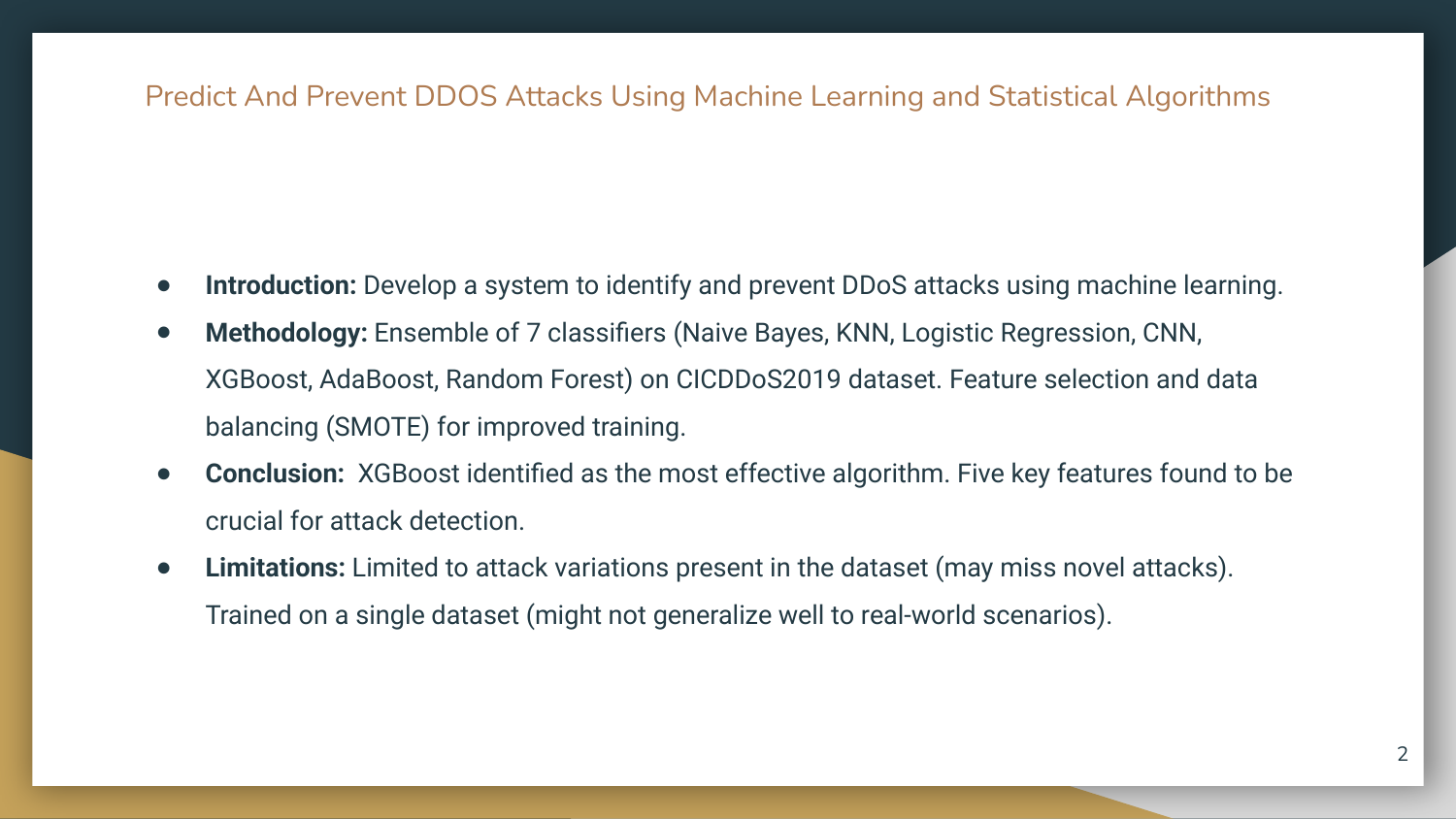

# Predict And Prevent DDOS Attacks Using Machine Learning and Statistical Algorithms

Introduction: Develop a system to identify and prevent DDoS attacks using machine learning.
Methodology: Ensemble of 7 classifiers (Naive Bayes, KNN, Logistic Regression, CNN, XGBoost, AdaBoost, Random Forest) on CICDDoS2019 dataset. Feature selection and data balancing (SMOTE) for improved training.
Conclusion:  XGBoost identified as the most effective algorithm. Five key features found to be crucial for attack detection.
Limitations: Limited to attack variations present in the dataset (may miss novel attacks). Trained on a single dataset (might not generalize well to real-world scenarios).
2